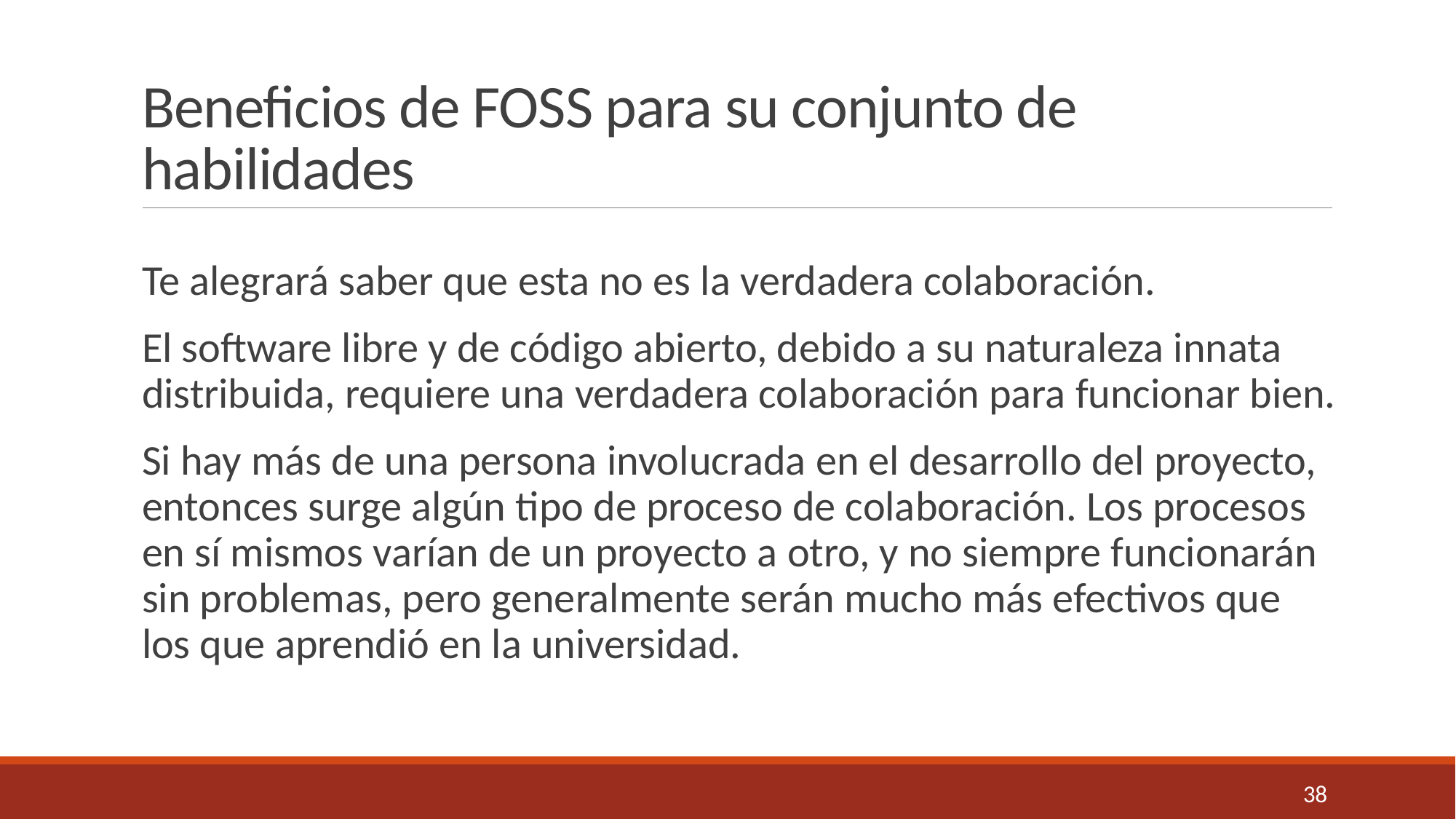

# Beneficios de FOSS para su conjunto de habilidades
Te alegrará saber que esta no es la verdadera colaboración.
El software libre y de código abierto, debido a su naturaleza innata distribuida, requiere una verdadera colaboración para funcionar bien.
Si hay más de una persona involucrada en el desarrollo del proyecto, entonces surge algún tipo de proceso de colaboración. Los procesos en sí mismos varían de un proyecto a otro, y no siempre funcionarán sin problemas, pero generalmente serán mucho más efectivos que los que aprendió en la universidad.
38